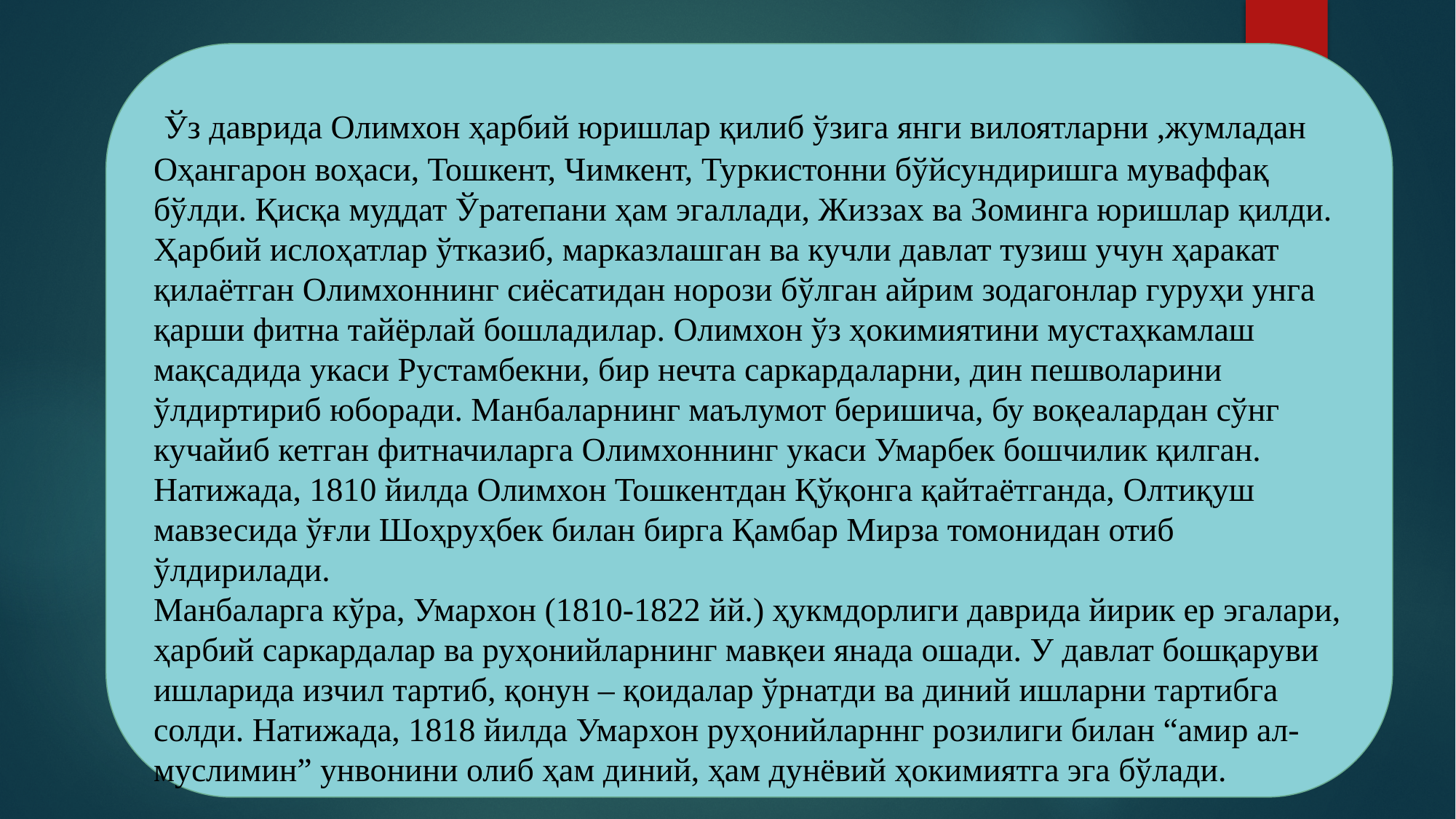

Ўз даврида Олимхон ҳарбий юришлар қилиб ўзига янги вилоятларни ,жумладан Оҳангарон воҳаси, Тошкент, Чимкент, Туркистонни бўйсундиришга муваффақ бўлди. Қисқа муддат Ўратепани ҳам эгаллади, Жиззах ва Зоминга юришлар қилди. Ҳарбий ислоҳатлар ўтказиб, марказлашган ва кучли давлат тузиш учун ҳаракат қилаётган Олимхоннинг сиёсатидан норози бўлган айрим зодагонлар гуруҳи унга қарши фитна тайёрлай бошладилар. Олимхон ўз ҳокимиятини мустаҳкамлаш мақсадида укаси Рустамбекни, бир нечта саркардаларни, дин пешволарини ўлдиртириб юборади. Манбаларнинг маълумот беришича, бу воқеалардан сўнг кучайиб кетган фитначиларга Олимхоннинг укаси Умарбек бошчилик қилган.
Натижада, 1810 йилда Олимхон Тошкентдан Қўқонга қайтаётганда, Олтиқуш
мавзесида ўғли Шоҳруҳбек билан бирга Қамбар Мирза томонидан отиб ўлдирилади.
Манбаларга кўра, Умархон (1810-1822 йй.) ҳукмдорлиги даврида йирик ер эгалари, ҳарбий саркардалар ва руҳонийларнинг мавқеи янада ошади. У давлат бошқаруви ишларида изчил тартиб, қонун – қоидалар ўрнатди ва диний ишларни тартибга солди. Натижада, 1818 йилда Умархон руҳонийларннг розилиги билан “амир ал-муслимин” унвонини олиб ҳам диний, ҳам дунёвий ҳокимиятга эга бўлади.